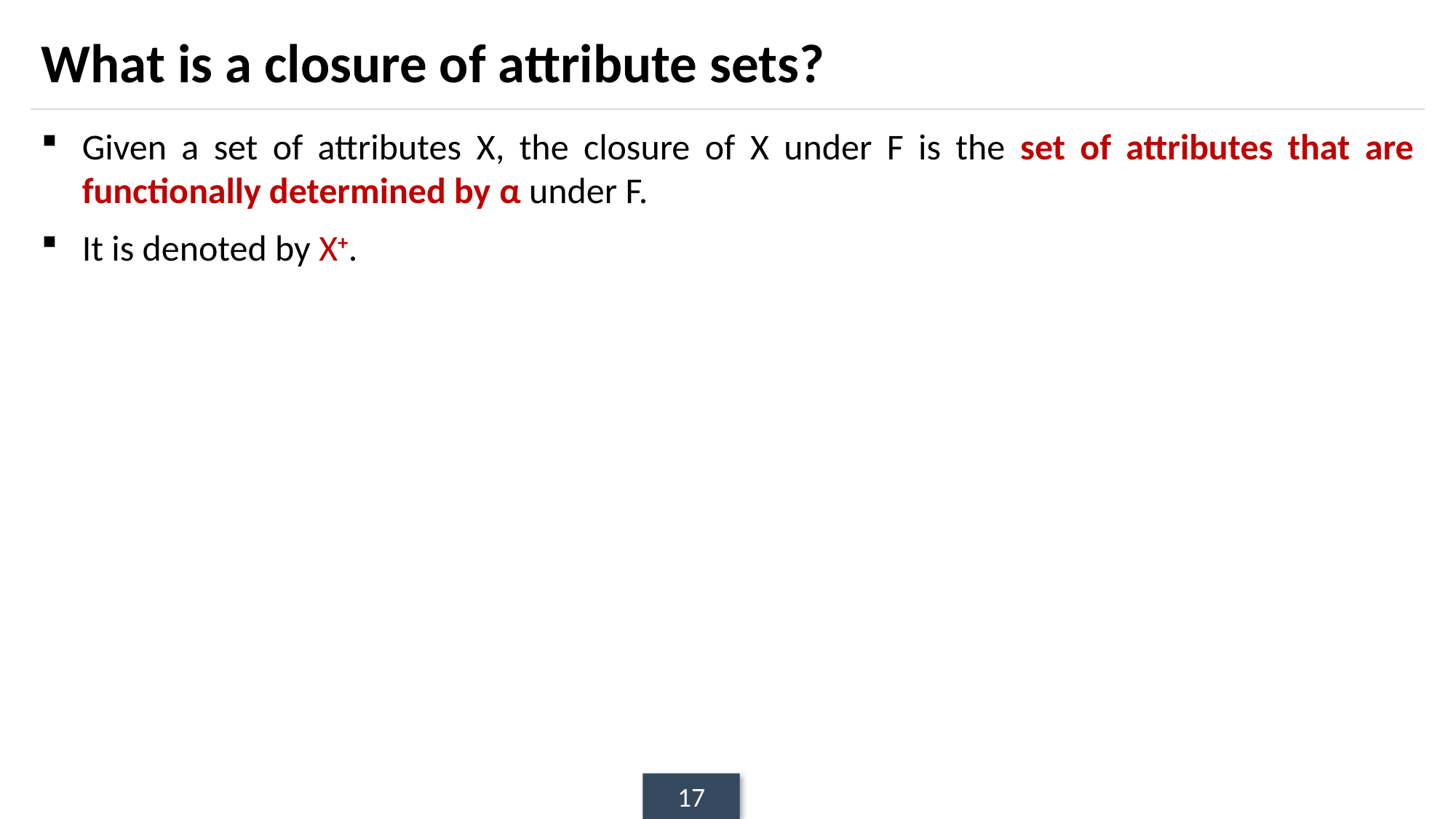

# What is a closure of attribute sets?
Given a set of attributes X, the closure of X under F is the set of attributes that are functionally determined by α under F.
It is denoted by X+.